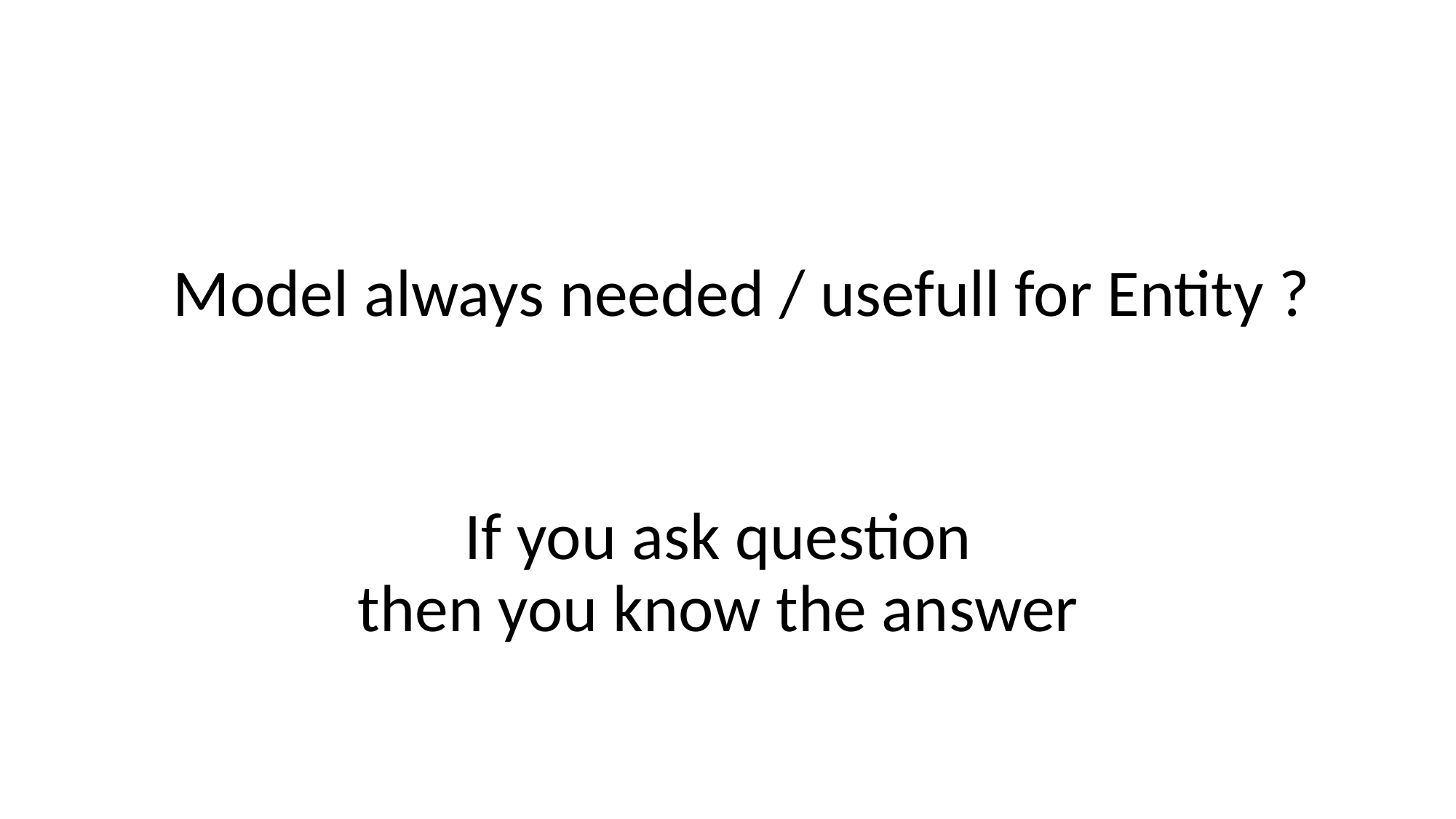

# Model always needed / usefull for Entity ?
If you ask question
then you know the answer